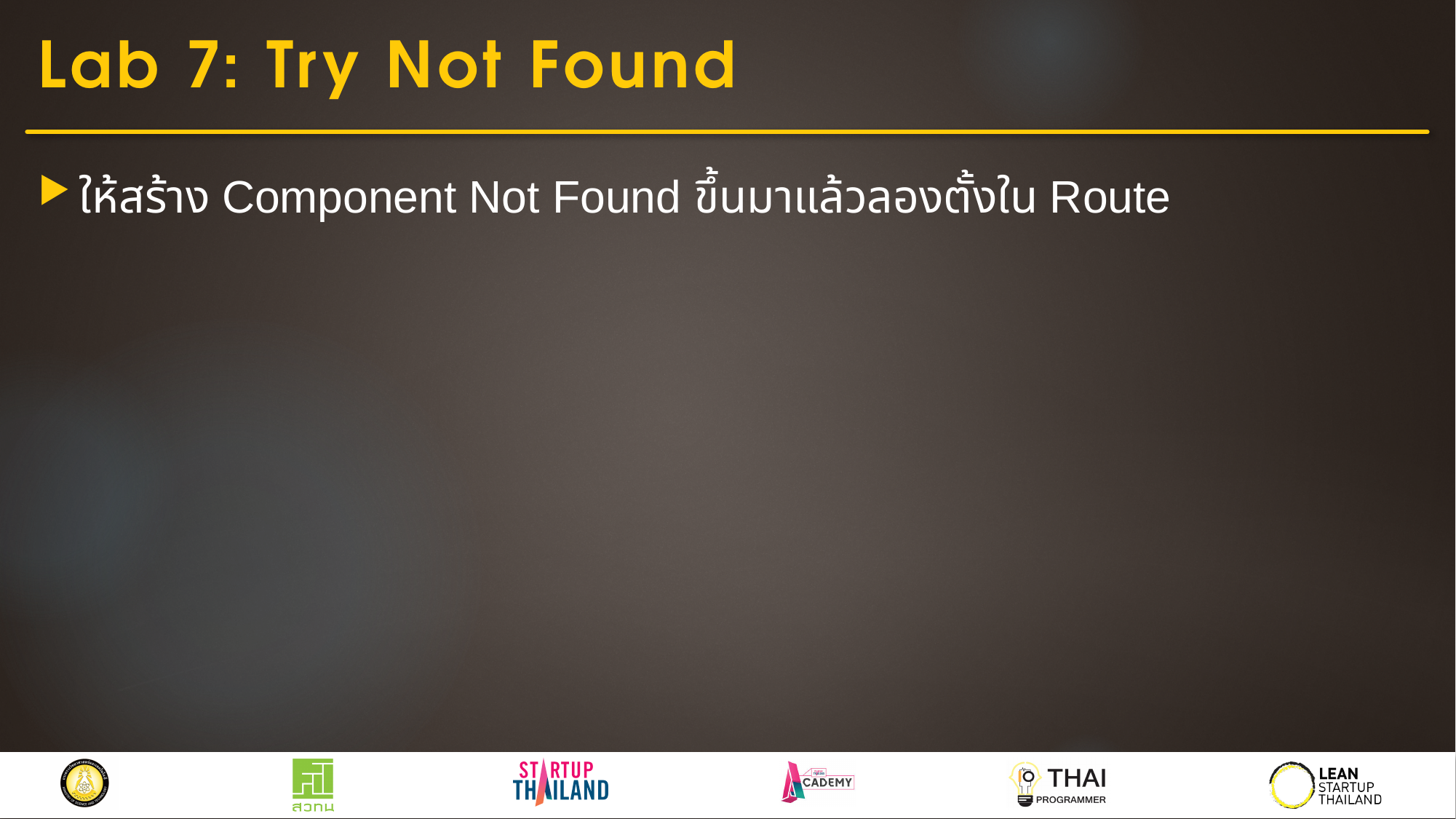

# Lab 7: Try Not Found
ให้สร้าง Component Not Found ขึ้นมาแล้วลองตั้งใน Route